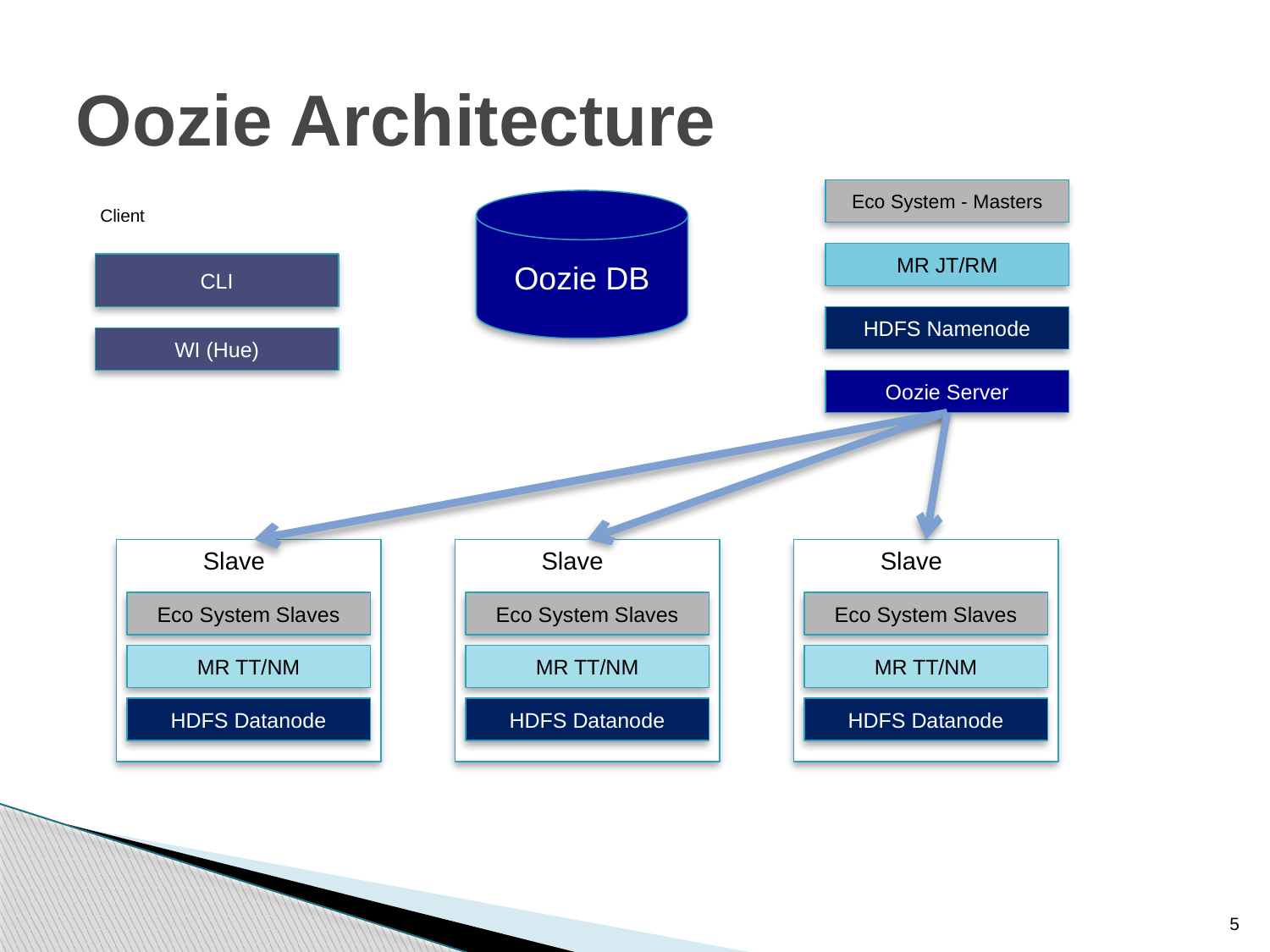

# Oozie Architecture
Eco System - Masters
Oozie DB
Client
MR JT/RM
CLI
HDFS Namenode
WI (Hue)
Oozie Server

Slave
Eco System Slaves
MR TT/NM
HDFS Datanode

Slave
Eco System Slaves
MR TT/NM
HDFS Datanode

Slave
Eco System Slaves
MR TT/NM
HDFS Datanode
5